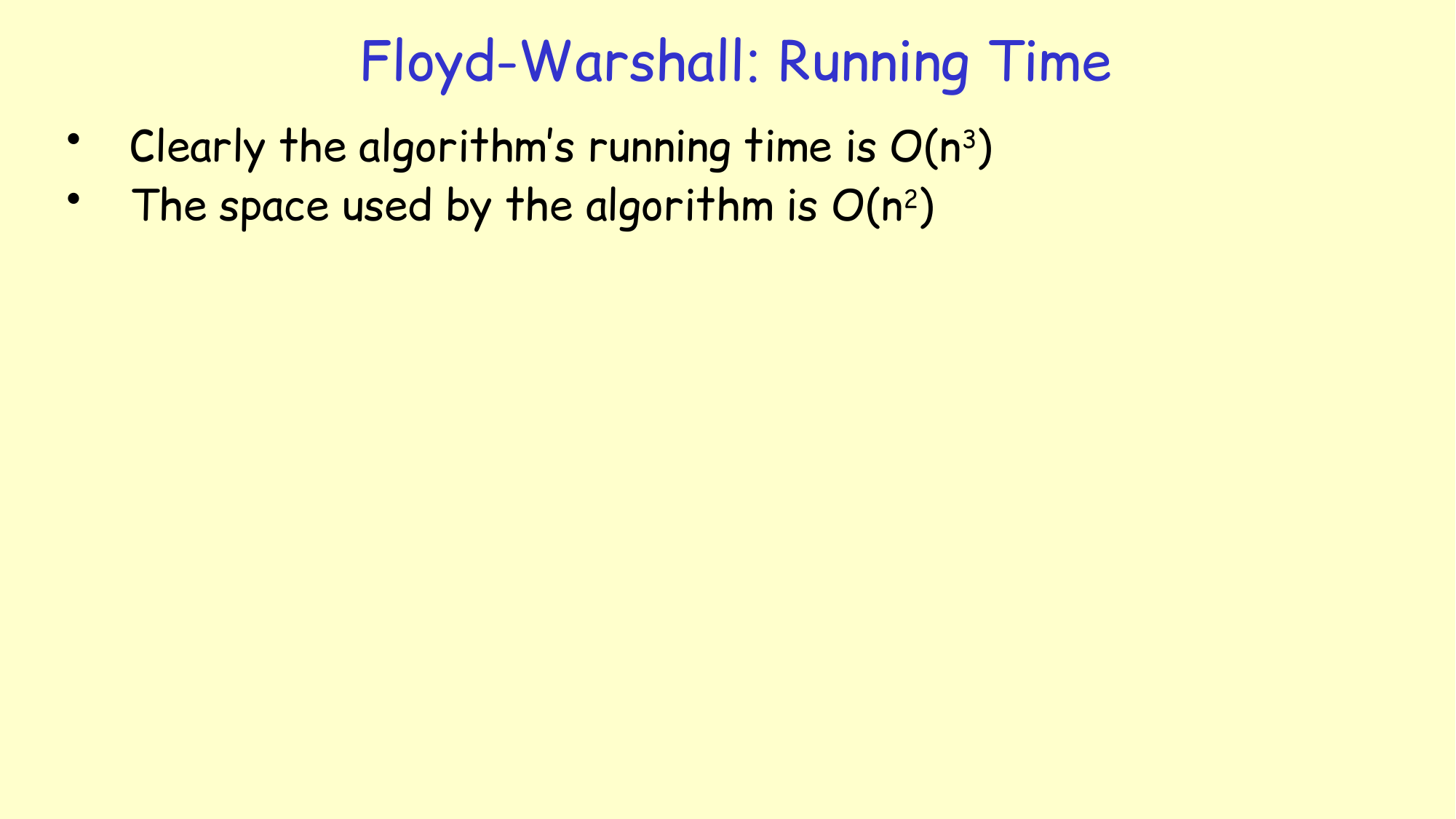

# Floyd-Warshall: Running Time
Clearly the algorithm’s running time is O(n3)
The space used by the algorithm is O(n2)